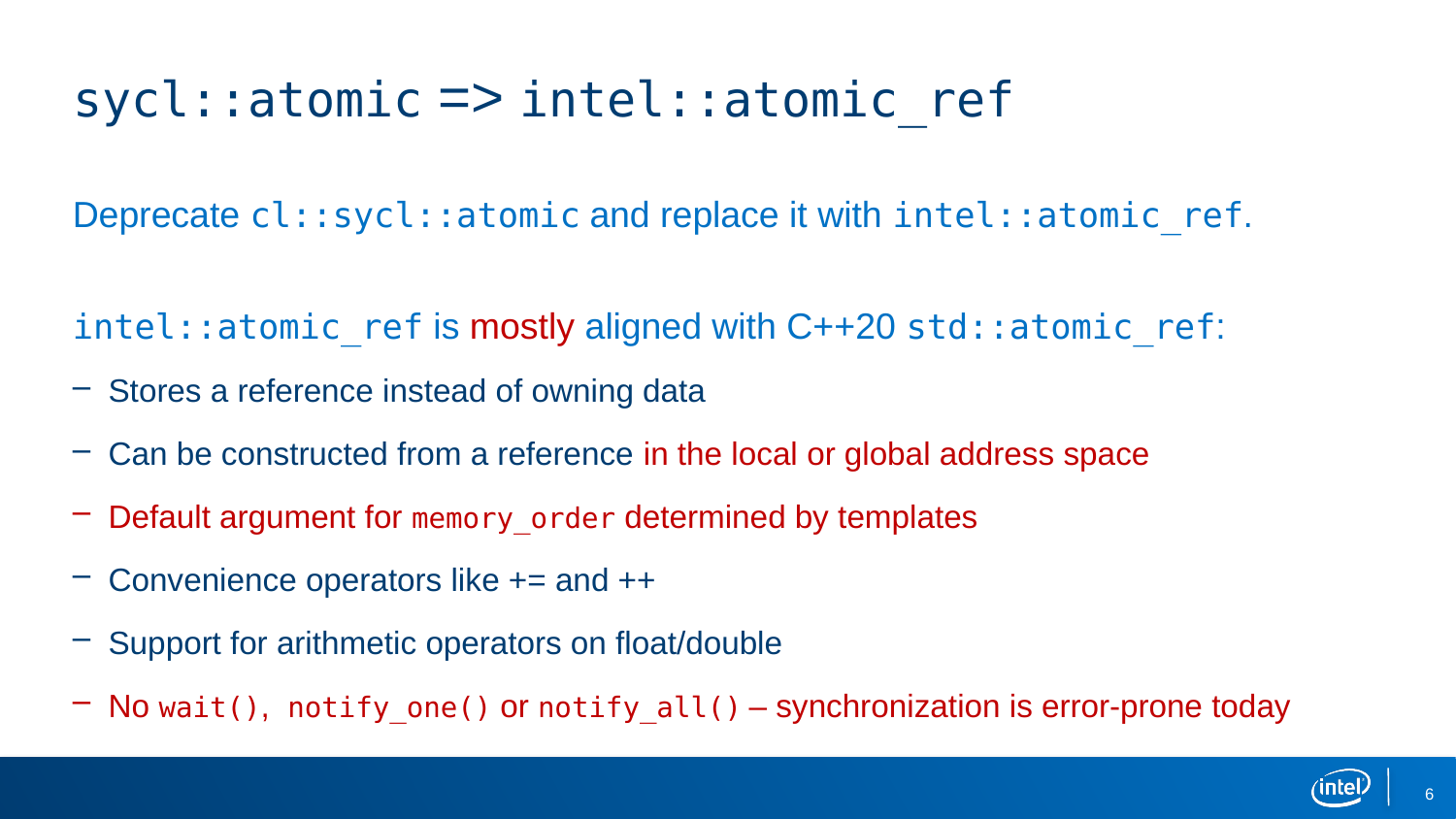

# sycl::atomic => intel::atomic_ref
Deprecate cl::sycl::atomic and replace it with intel::atomic_ref.
intel::atomic_ref is mostly aligned with C++20 std::atomic_ref:
Stores a reference instead of owning data
Can be constructed from a reference in the local or global address space
Default argument for memory_order determined by templates
Convenience operators like += and ++
Support for arithmetic operators on float/double
No wait(),  notify_one() or notify_all() – synchronization is error-prone today
6